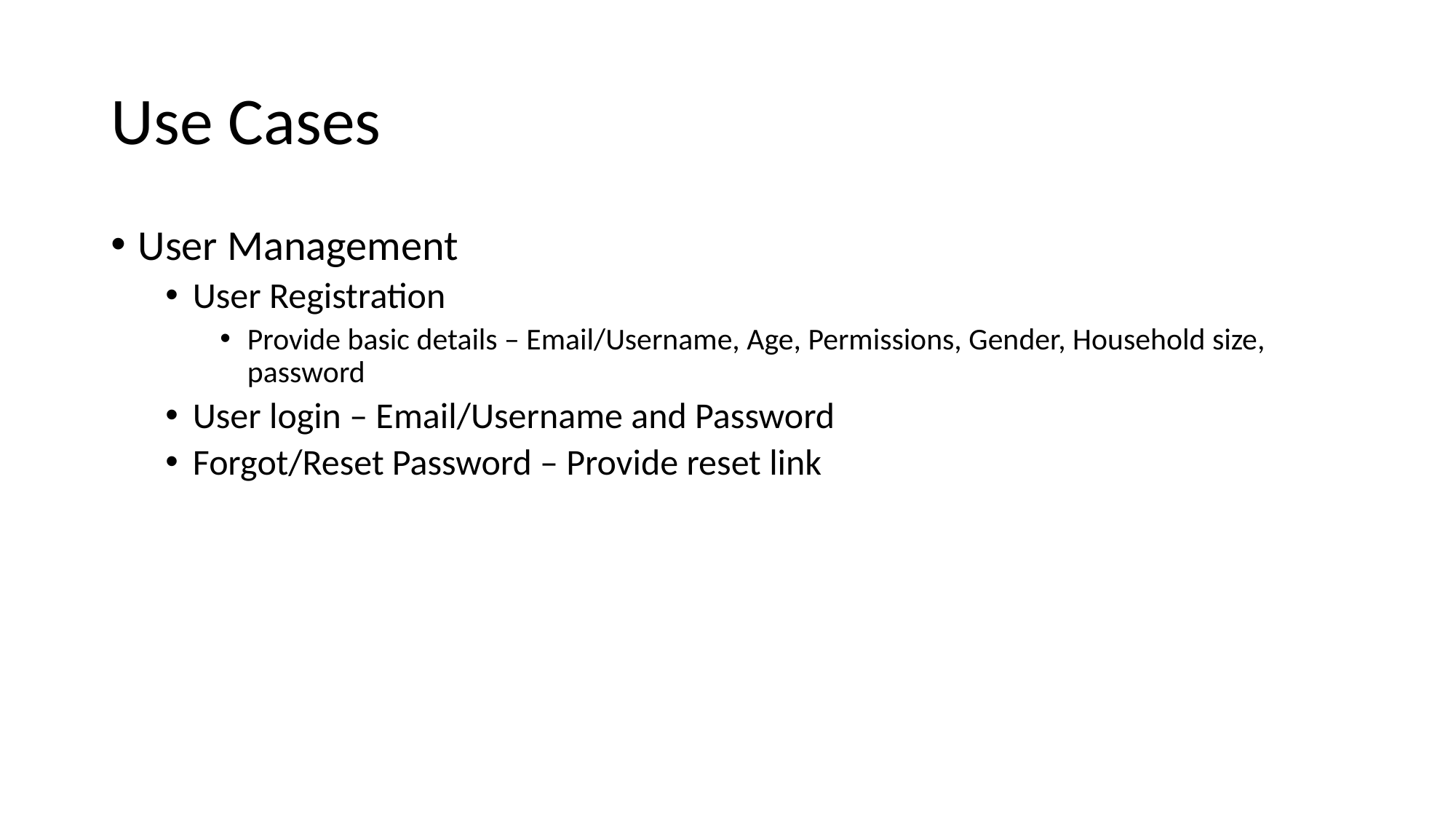

# Use Cases
User Management
User Registration
Provide basic details – Email/Username, Age, Permissions, Gender, Household size, password
User login – Email/Username and Password
Forgot/Reset Password – Provide reset link